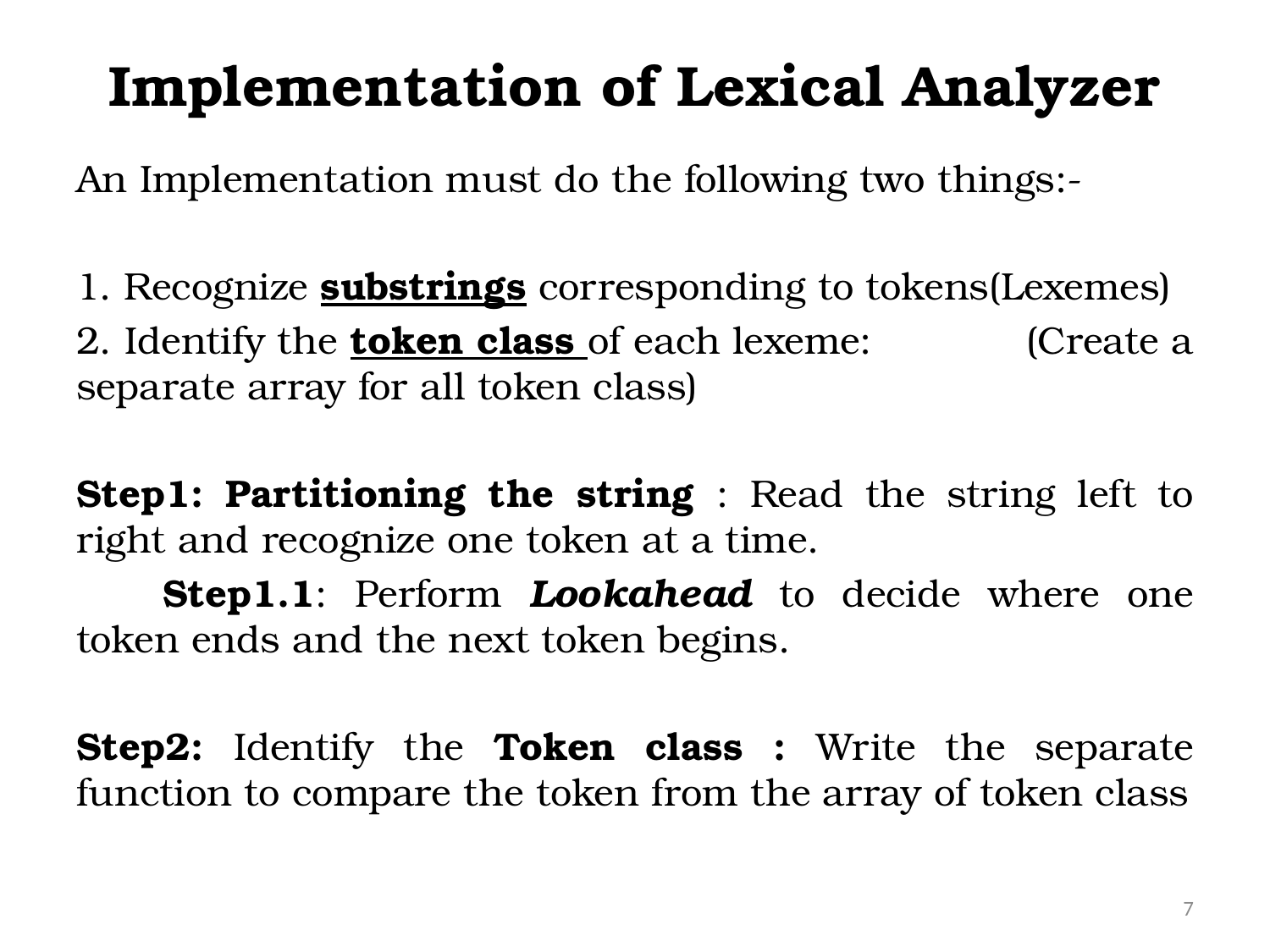

# Implementation of Lexical Analyzer
An Implementation must do the following two things:-

1. Recognize substrings corresponding to tokens(Lexemes)
2. Identify the token class of each lexeme:			(Create a separate array for all token class)

Step1: Partitioning the string : Read the string left to right and recognize one token at a time.
	Step1.1: Perform Lookahead to decide where one token ends and the next token begins.

Step2: Identify the Token class : Write the separate function to compare the token from the array of token class

7